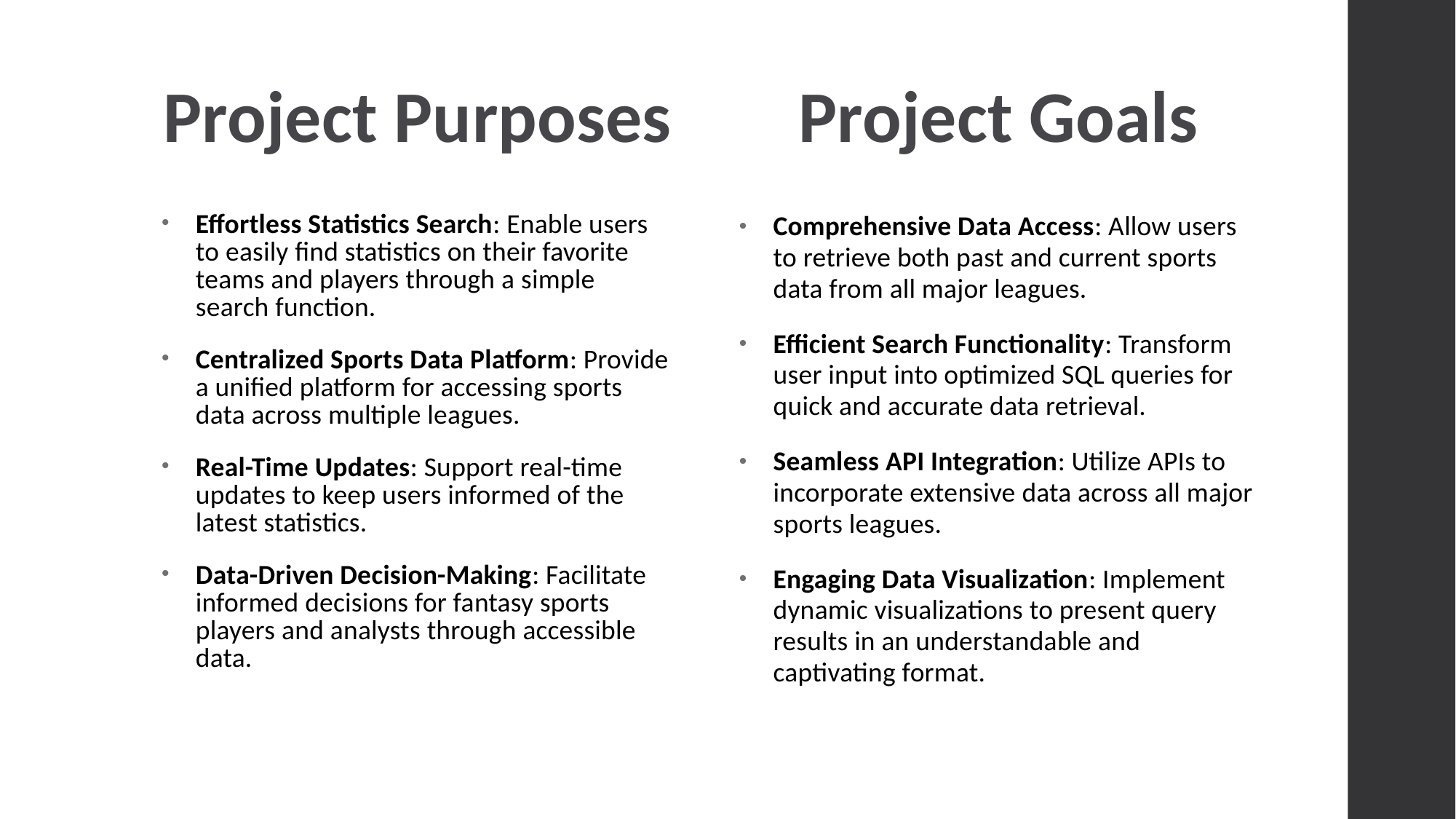

Project Purposes
Project Goals
Effortless Statistics Search: Enable users to easily find statistics on their favorite teams and players through a simple search function.
Centralized Sports Data Platform: Provide a unified platform for accessing sports data across multiple leagues.
Real-Time Updates: Support real-time updates to keep users informed of the latest statistics.
Data-Driven Decision-Making: Facilitate informed decisions for fantasy sports players and analysts through accessible data.

Comprehensive Data Access: Allow users to retrieve both past and current sports data from all major leagues.
Efficient Search Functionality: Transform user input into optimized SQL queries for quick and accurate data retrieval.
Seamless API Integration: Utilize APIs to incorporate extensive data across all major sports leagues.
Engaging Data Visualization: Implement dynamic visualizations to present query results in an understandable and captivating format.